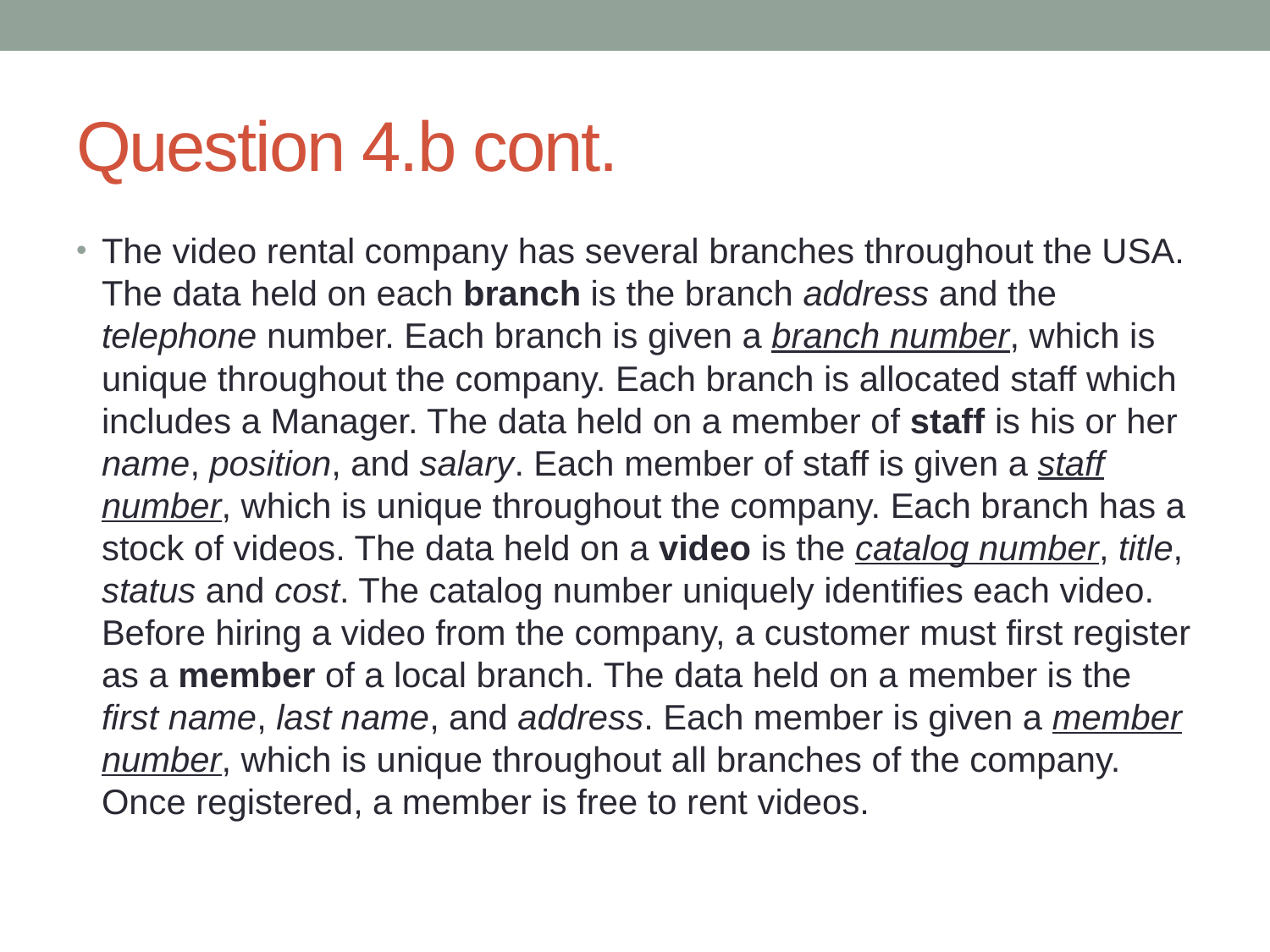

# Question 4.b cont.
The video rental company has several branches throughout the USA. The data held on each branch is the branch address and the telephone number. Each branch is given a branch number, which is unique throughout the company. Each branch is allocated staff which includes a Manager. The data held on a member of staff is his or her name, position, and salary. Each member of staff is given a staff number, which is unique throughout the company. Each branch has a stock of videos. The data held on a video is the catalog number, title, status and cost. The catalog number uniquely identifies each video. Before hiring a video from the company, a customer must first register as a member of a local branch. The data held on a member is the first name, last name, and address. Each member is given a member number, which is unique throughout all branches of the company. Once registered, a member is free to rent videos.